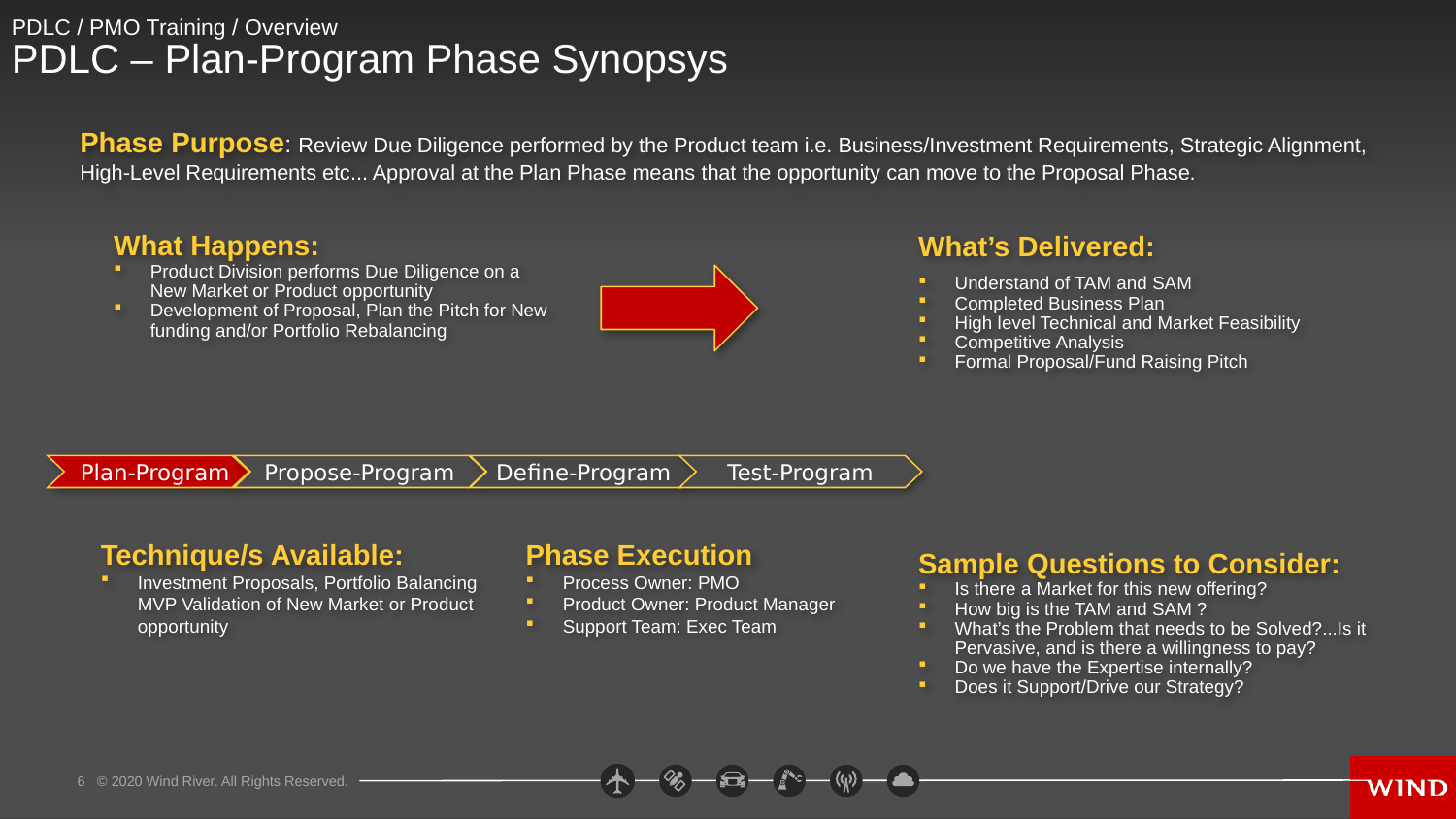

# PDLC / PMO Training / Overview PDLC – Plan-Program Phase Synopsys
Phase Purpose: Review Due Diligence performed by the Product team i.e. Business/Investment Requirements, Strategic Alignment, High-Level Requirements etc... Approval at the Plan Phase means that the opportunity can move to the Proposal Phase.
What Happens:
Product Division performs Due Diligence on a New Market or Product opportunity
Development of Proposal, Plan the Pitch for New funding and/or Portfolio Rebalancing
What’s Delivered:
Understand of TAM and SAM
Completed Business Plan
High level Technical and Market Feasibility
Competitive Analysis
Formal Proposal/Fund Raising Pitch

Define-Program
Test-Program
  Plan-Program
Propose-Program
Sample Questions to Consider:
Is there a Market for this new offering?
How big is the TAM and SAM ?
What’s the Problem that needs to be Solved?...Is it Pervasive, and is there a willingness to pay?
Do we have the Expertise internally?
Does it Support/Drive our Strategy?
Technique/s Available:
Investment Proposals, Portfolio Balancing MVP Validation of New Market or Product opportunity
Phase Execution
Process Owner: PMO
Product Owner: Product Manager
Support Team: Exec Team